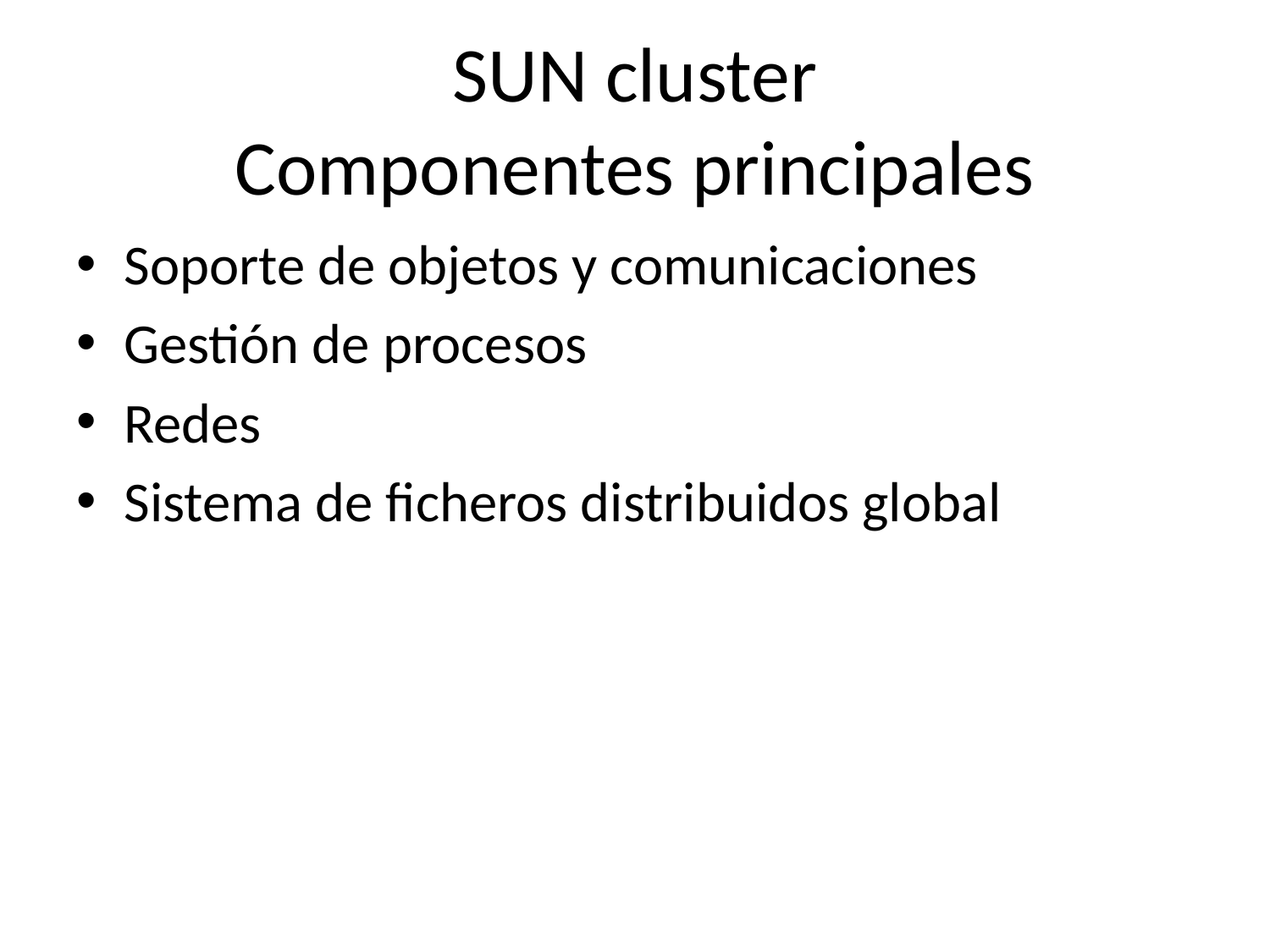

# SUN cluster Componentes principales
Soporte de objetos y comunicaciones
Gestión de procesos
Redes
Sistema de ficheros distribuidos global